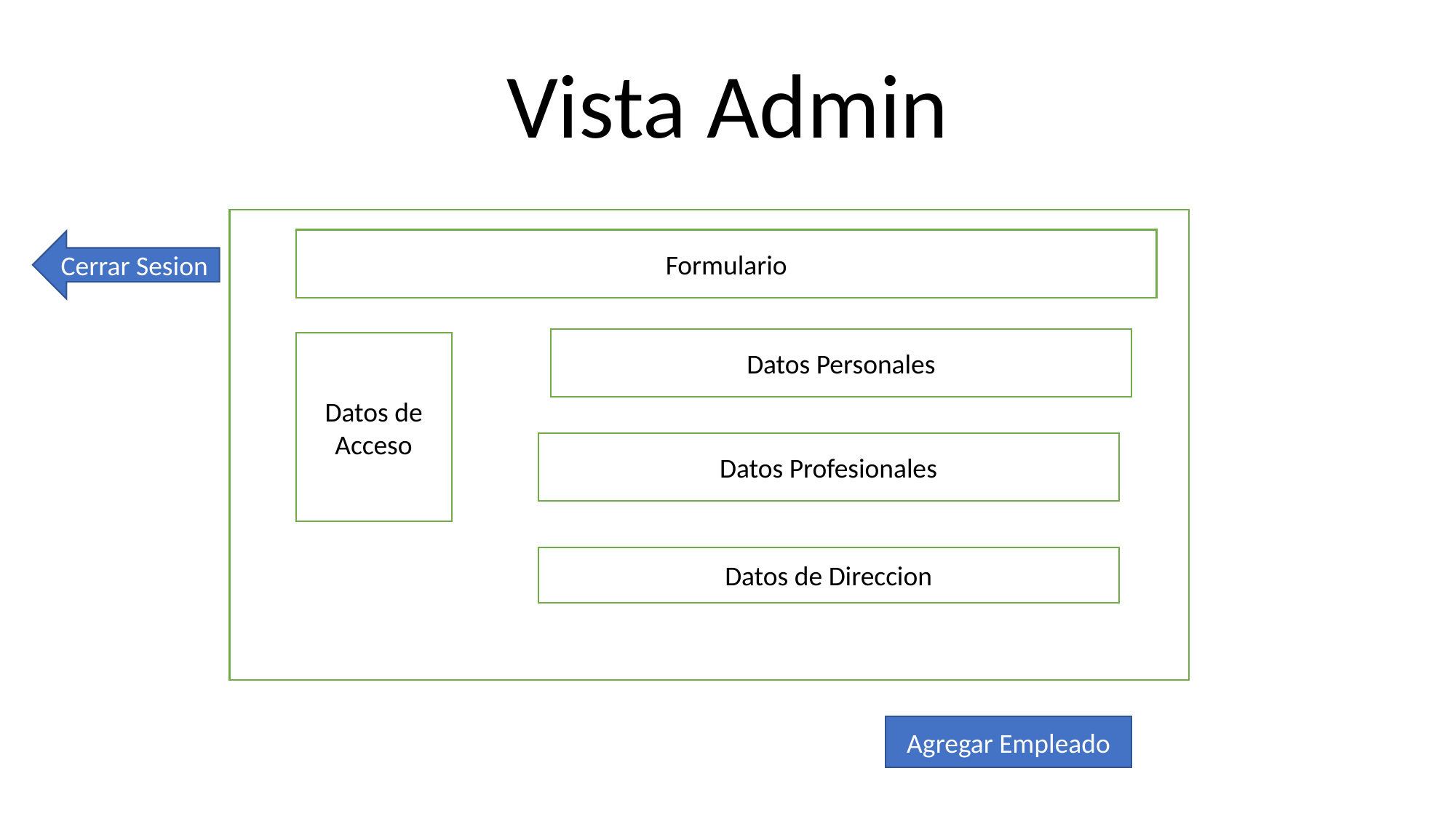

# Vista Admin

Formulario
Cerrar Sesion
Datos Personales
Datos de Acceso
Datos Profesionales
Datos de Direccion
Agregar Empleado